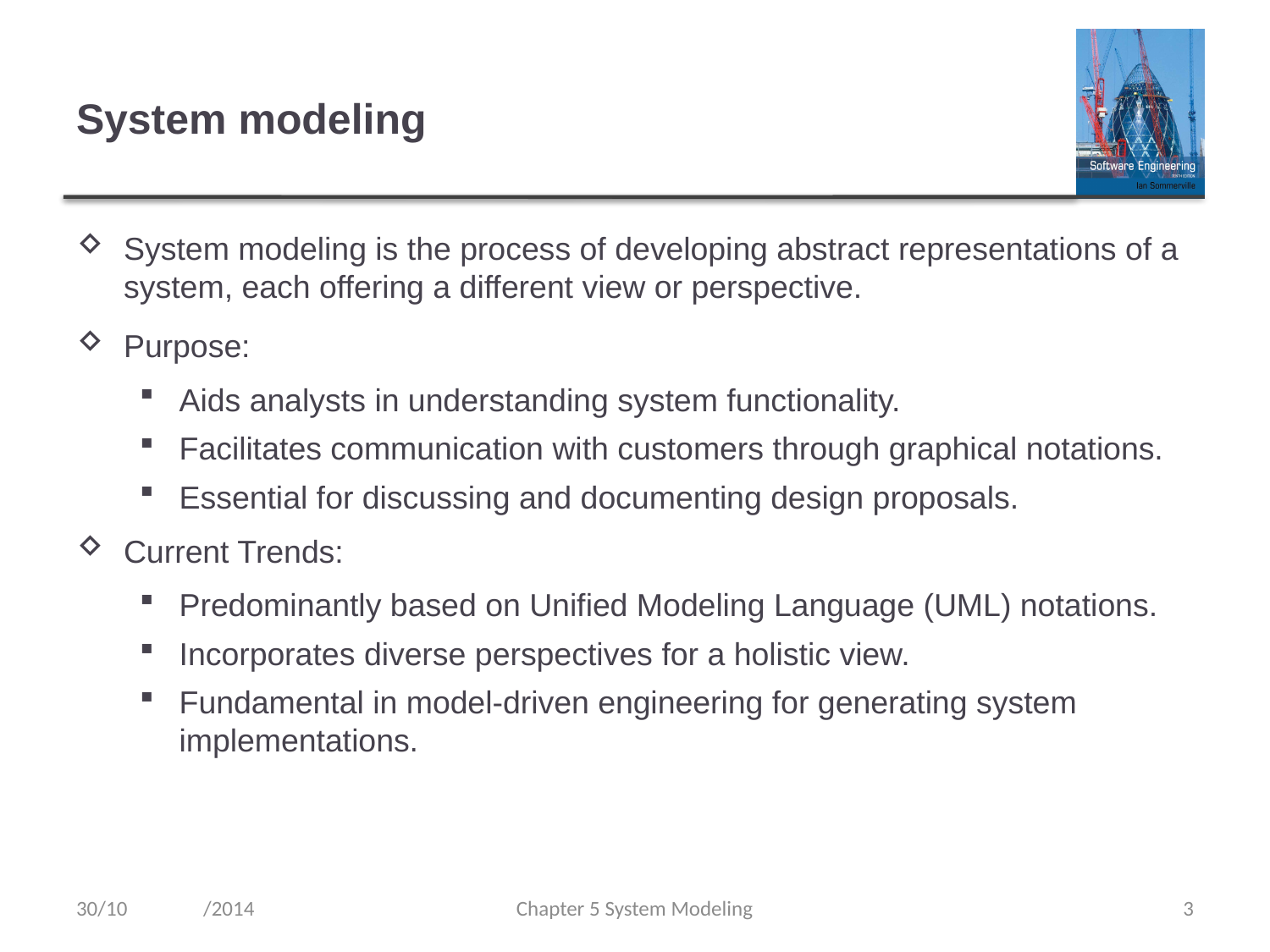

# System modeling
System modeling is the process of developing abstract representations of a system, each offering a different view or perspective.
Purpose:
Aids analysts in understanding system functionality.
Facilitates communication with customers through graphical notations.
Essential for discussing and documenting design proposals.
Current Trends:
Predominantly based on Unified Modeling Language (UML) notations.
Incorporates diverse perspectives for a holistic view.
Fundamental in model-driven engineering for generating system implementations.
30/10	/2014
Chapter 5 System Modeling
3